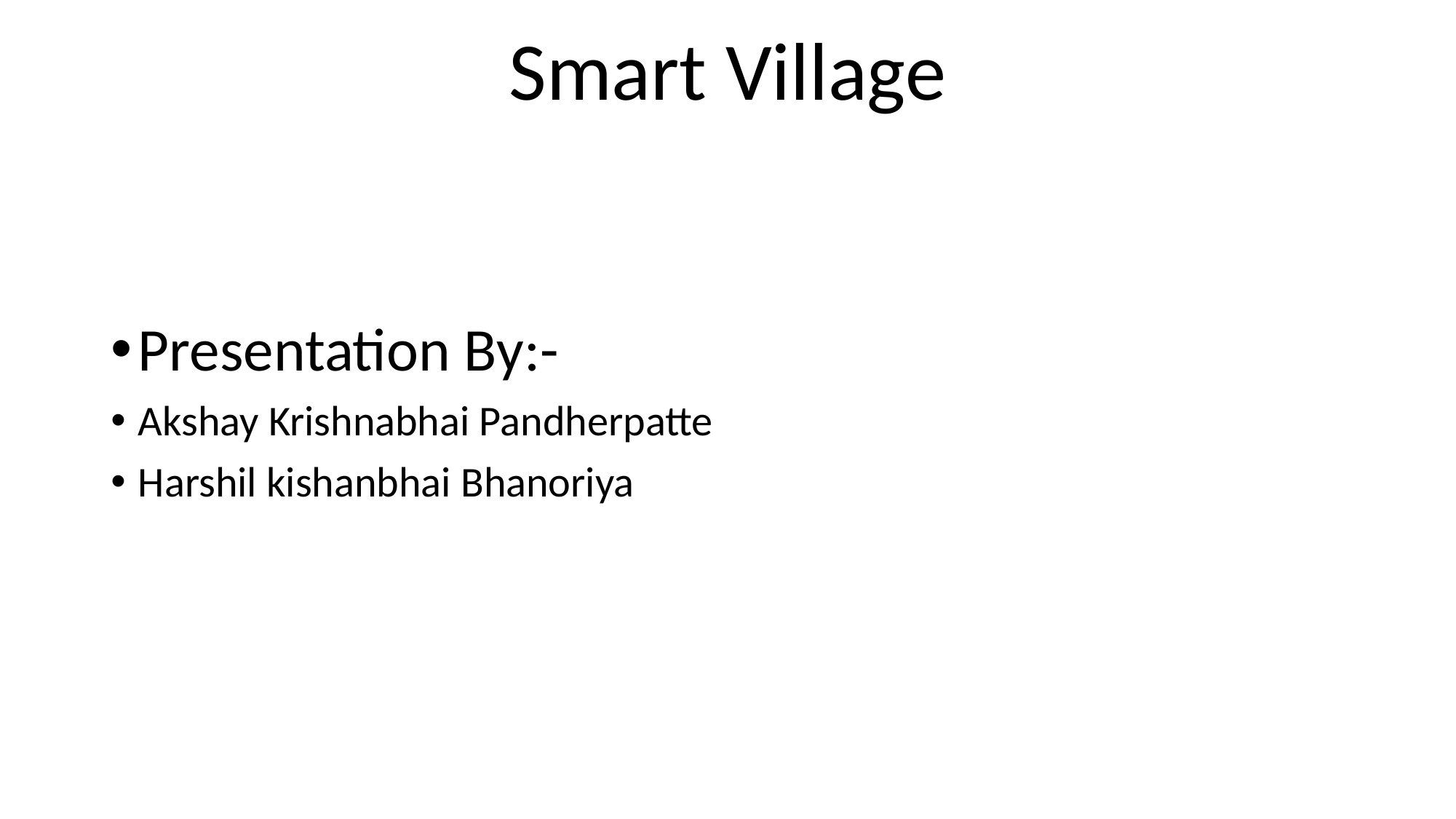

# Smart Village

Presentation By:-
Akshay Krishnabhai Pandherpatte
Harshil kishanbhai Bhanoriya